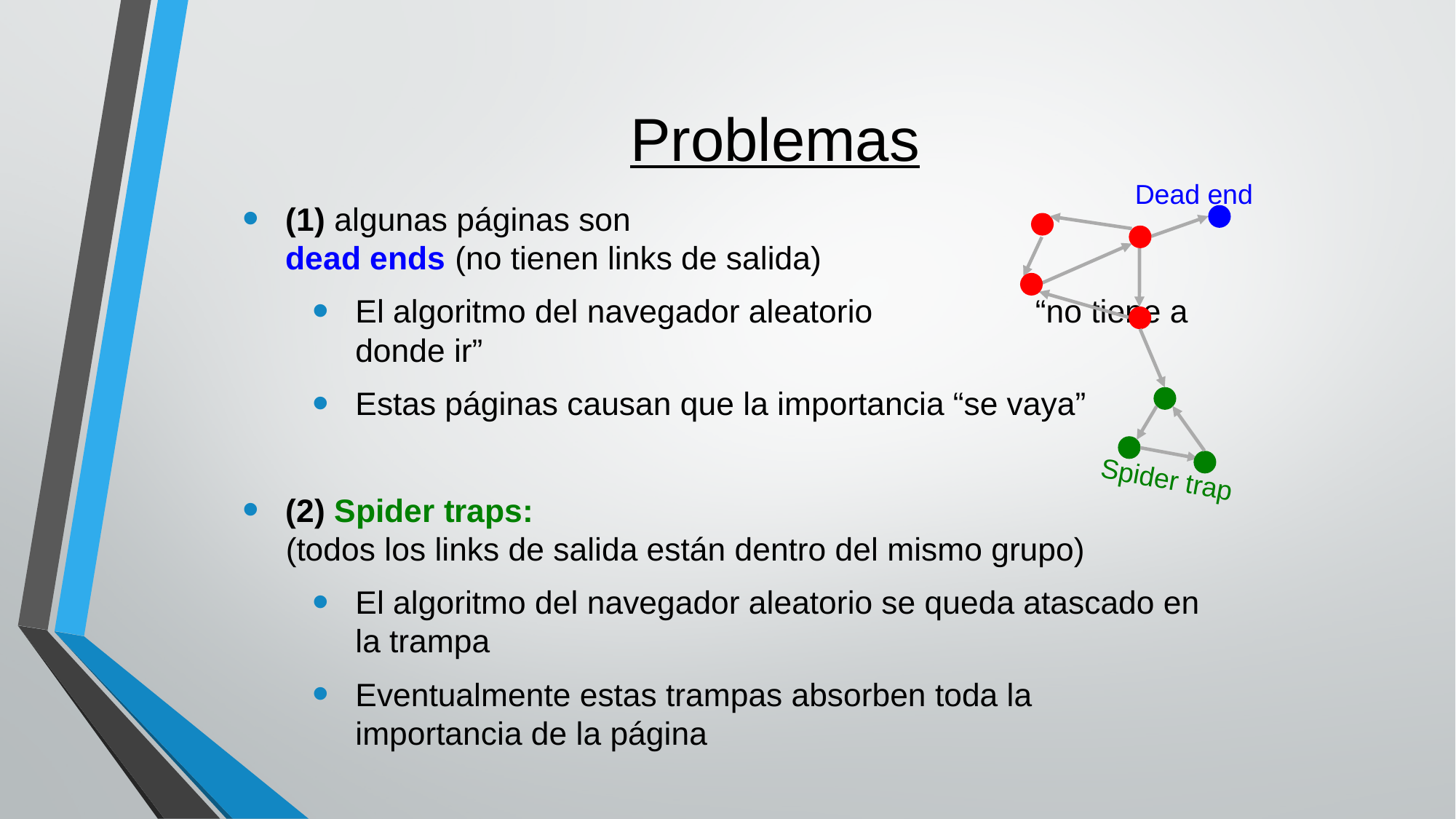

Problemas
Dead end
(1) algunas páginas son
dead ends (no tienen links de salida)
El algoritmo del navegador aleatorio 				 			“no tiene a donde ir”
Estas páginas causan que la importancia “se vaya”

(2) Spider traps:
(todos los links de salida están dentro del mismo grupo)
El algoritmo del navegador aleatorio se queda atascado en la trampa
Eventualmente estas trampas absorben toda la importancia de la página

Spider trap